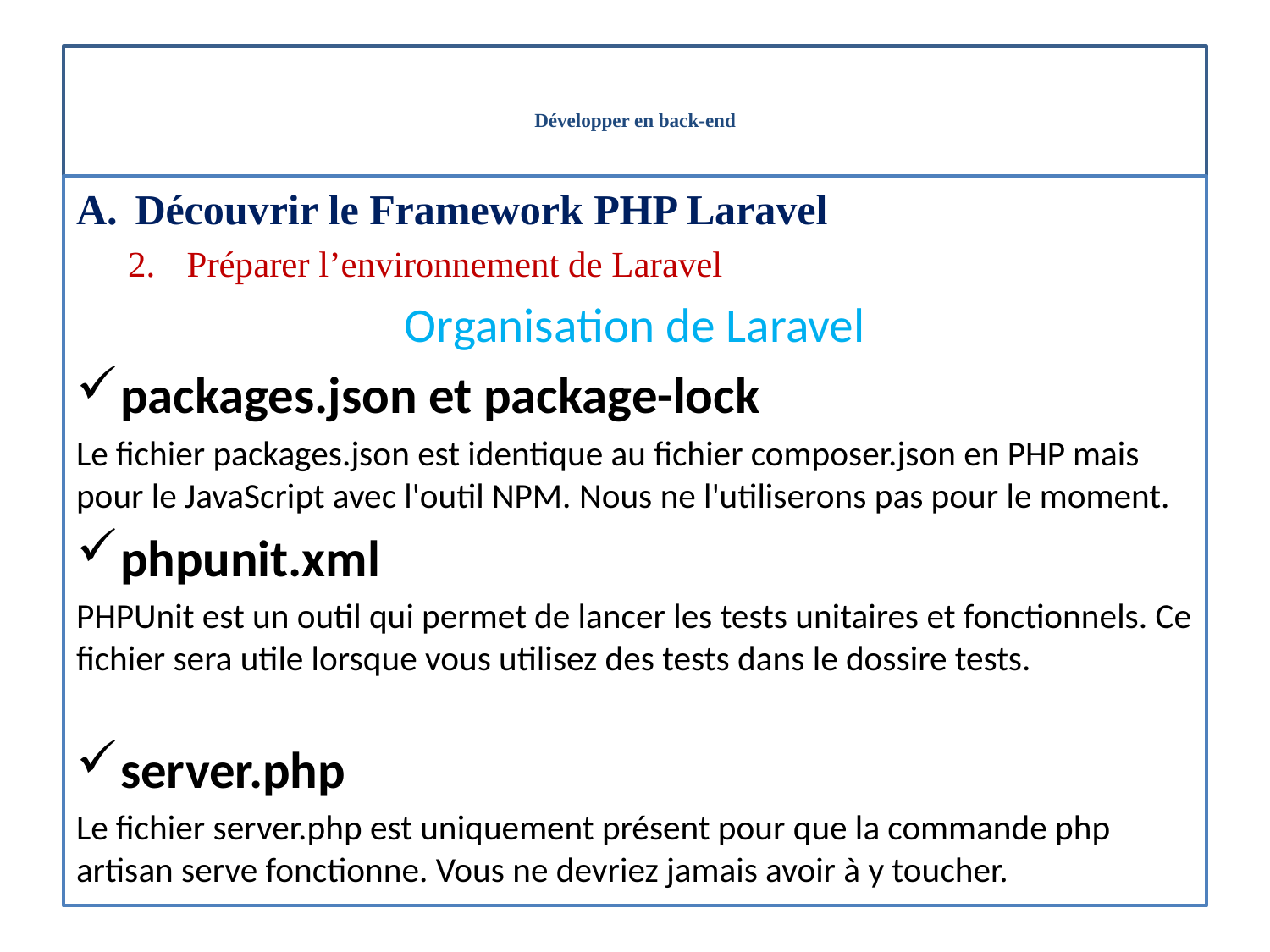

# Développer en back-end
Découvrir le Framework PHP Laravel
Préparer l’environnement de Laravel
Organisation de Laravel
packages.json et package-lock
Le fichier packages.json est identique au fichier composer.json en PHP mais pour le JavaScript avec l'outil NPM. Nous ne l'utiliserons pas pour le moment.
phpunit.xml
PHPUnit est un outil qui permet de lancer les tests unitaires et fonctionnels. Ce fichier sera utile lorsque vous utilisez des tests dans le dossire tests.

server.php
Le fichier server.php est uniquement présent pour que la commande php artisan serve fonctionne. Vous ne devriez jamais avoir à y toucher.